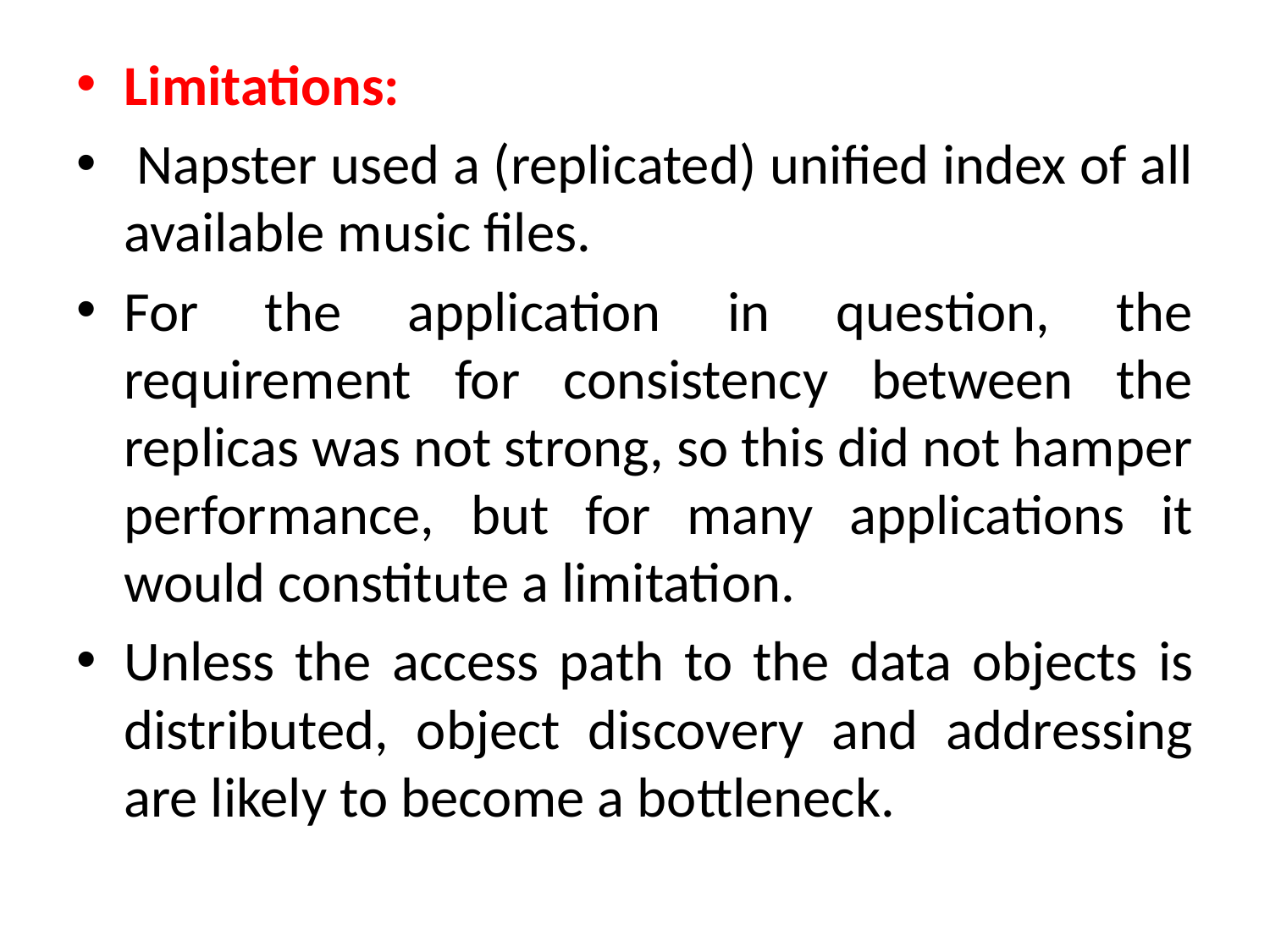

Limitations:
 Napster used a (replicated) unified index of all available music files.
For the application in question, the requirement for consistency between the replicas was not strong, so this did not hamper performance, but for many applications it would constitute a limitation.
Unless the access path to the data objects is distributed, object discovery and addressing are likely to become a bottleneck.